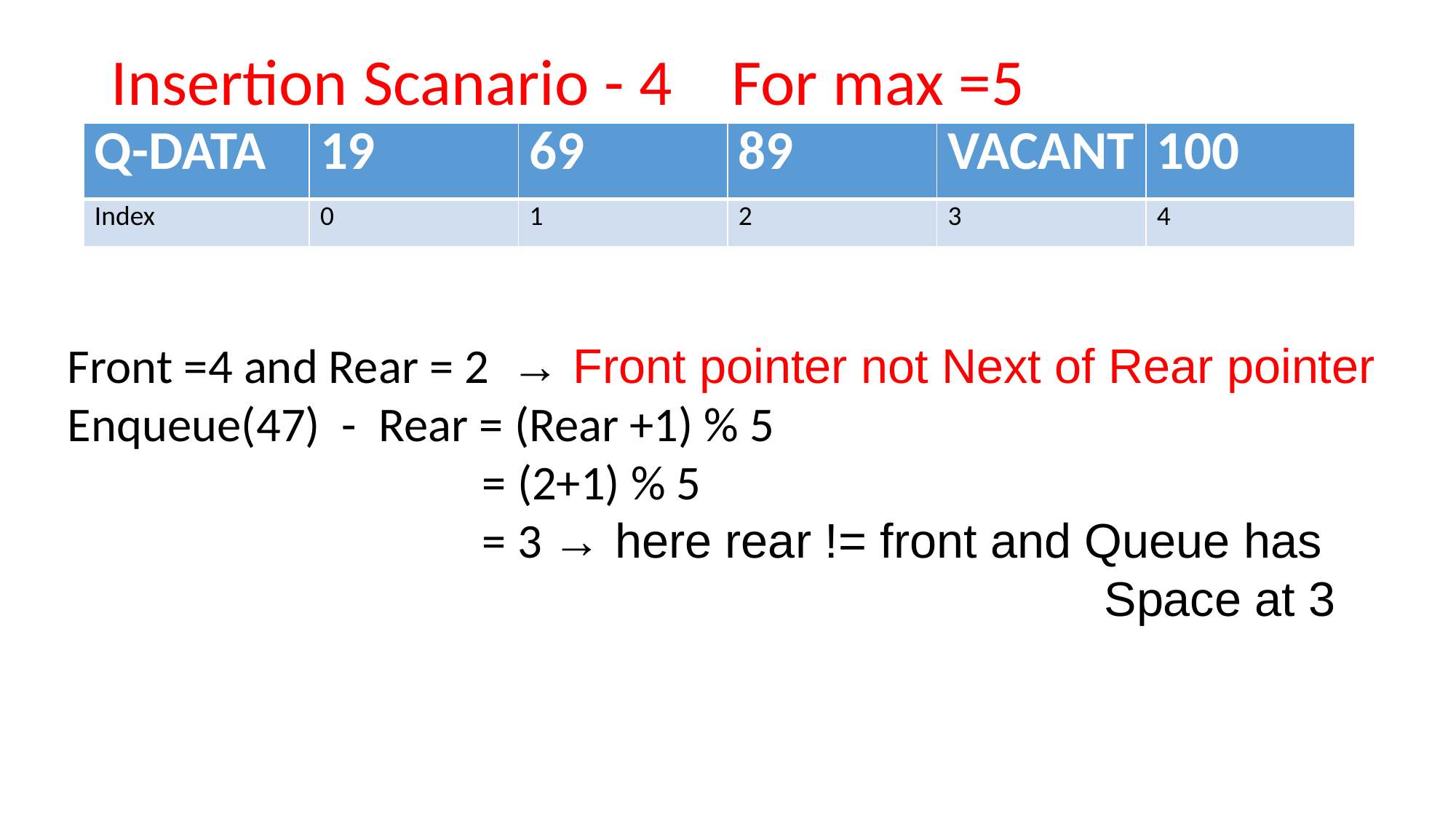

# Insertion Scanario - 4    For max =5
| Q-DATA | 19 | 69 | 89 | VACANT | 100 |
| --- | --- | --- | --- | --- | --- |
| Index | 0 | 1 | 2 | 3 | 4 |

Front =4 and Rear = 2  → Front pointer not Next of Rear pointer
Enqueue(47)  -  Rear = (Rear +1) % 5
                                      = (2+1) % 5
                                      = 3 → here rear != front and Queue has
                                                                             Space at 3